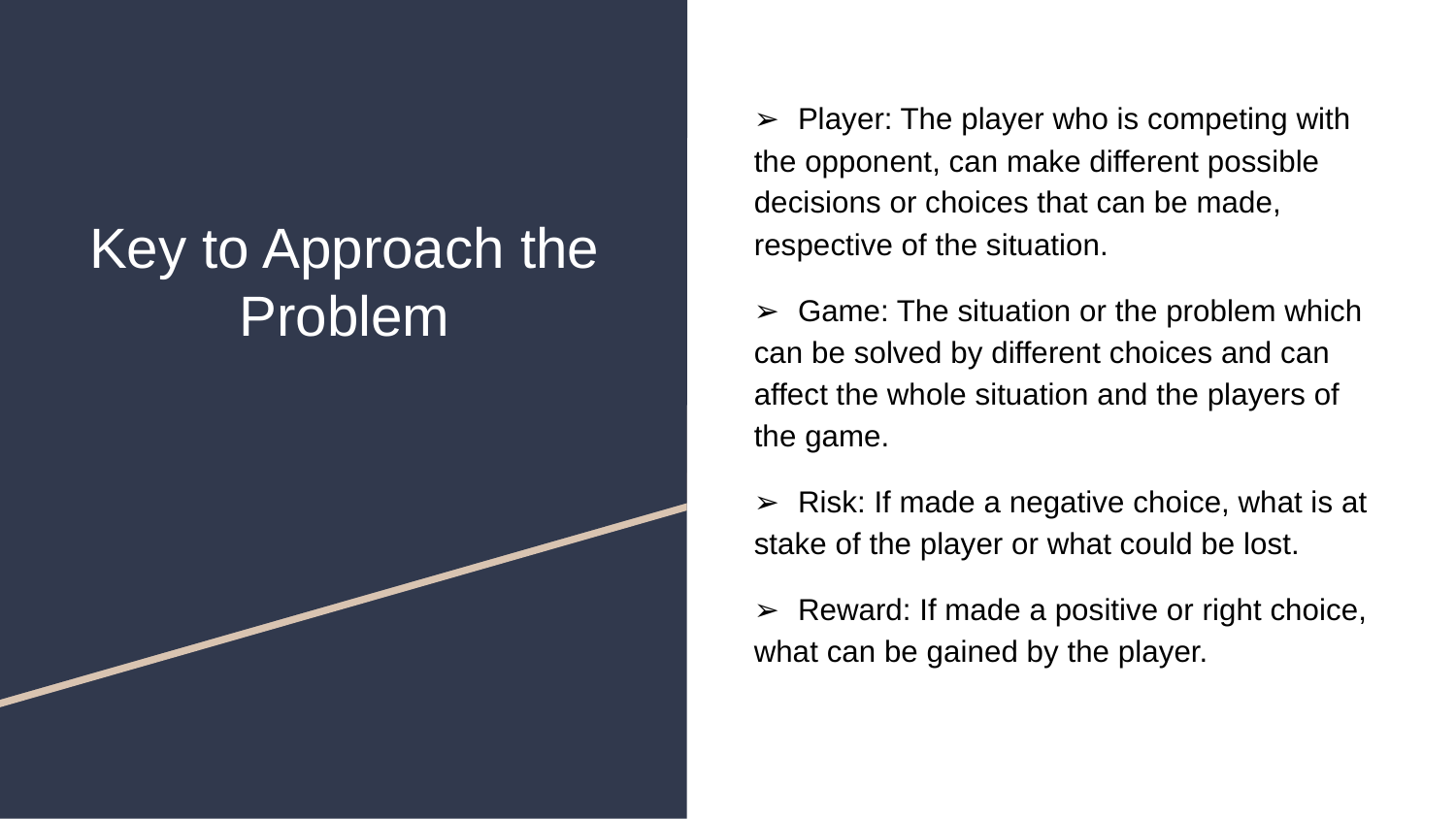

# Key to Approach the Problem
➢ Player: The player who is competing with the opponent, can make different possible decisions or choices that can be made, respective of the situation.
➢ Game: The situation or the problem which can be solved by different choices and can affect the whole situation and the players of the game.
➢ Risk: If made a negative choice, what is at stake of the player or what could be lost.
➢ Reward: If made a positive or right choice, what can be gained by the player.